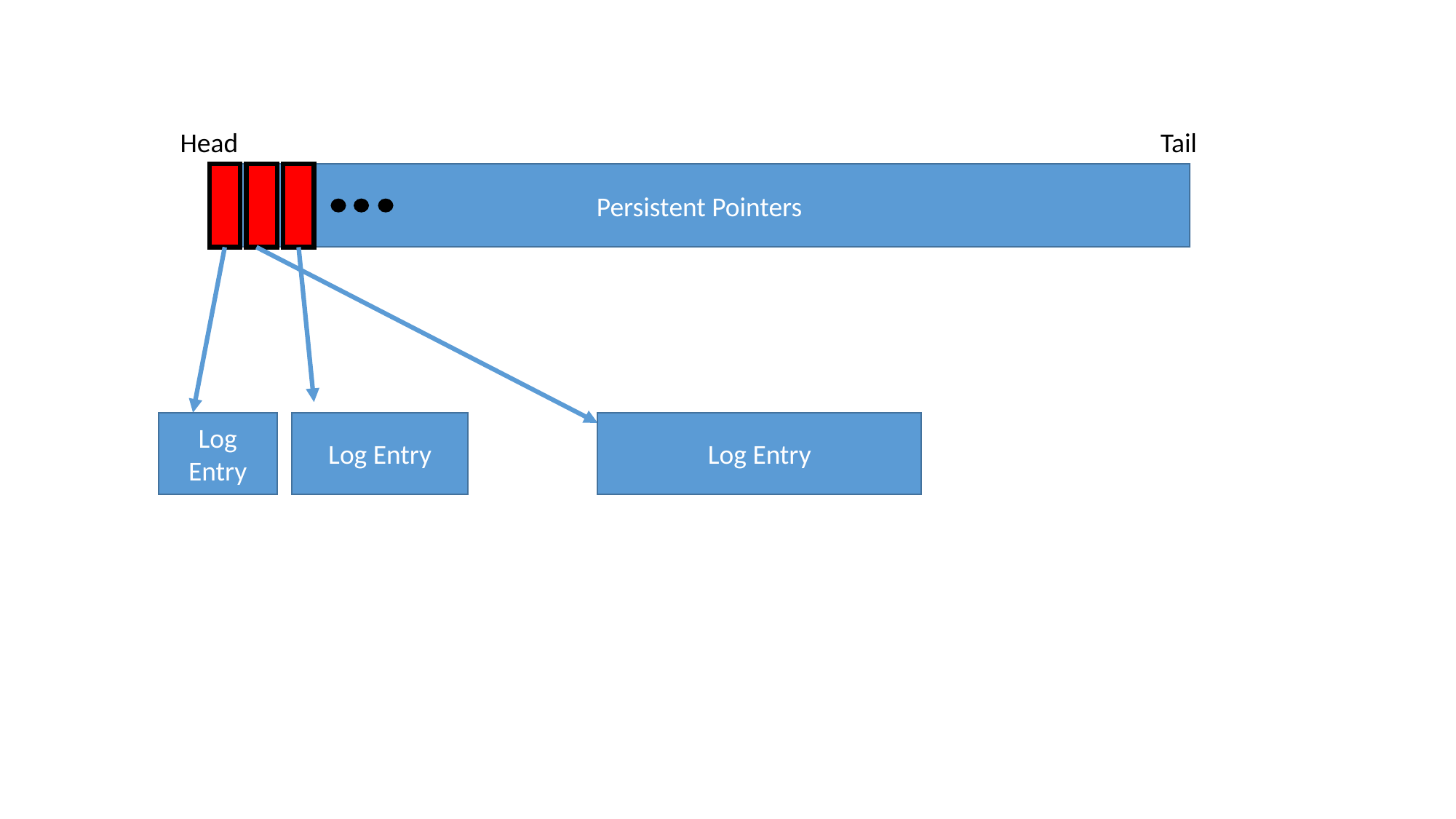

Head
Tail
Persistent Pointers

Log Entry
Log Entry
Log Entry